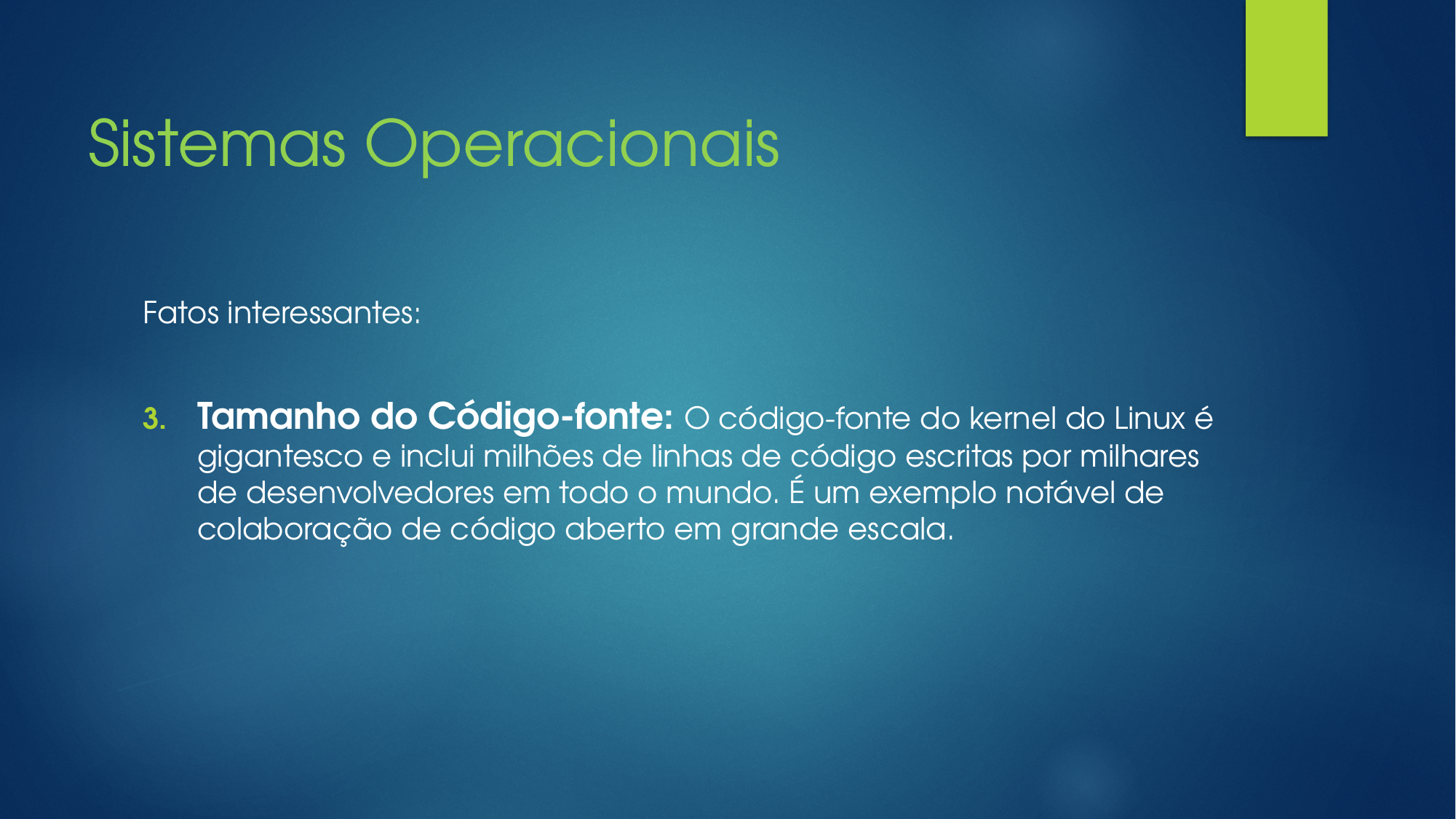

# Sistemas Operacionais
Fatos interessantes:

Tamanho do Código-fonte: O código-fonte do kernel do Linux é gigantesco e inclui milhões de linhas de código escritas por milhares de desenvolvedores em todo o mundo. É um exemplo notável de colaboração de código aberto em grande escala.